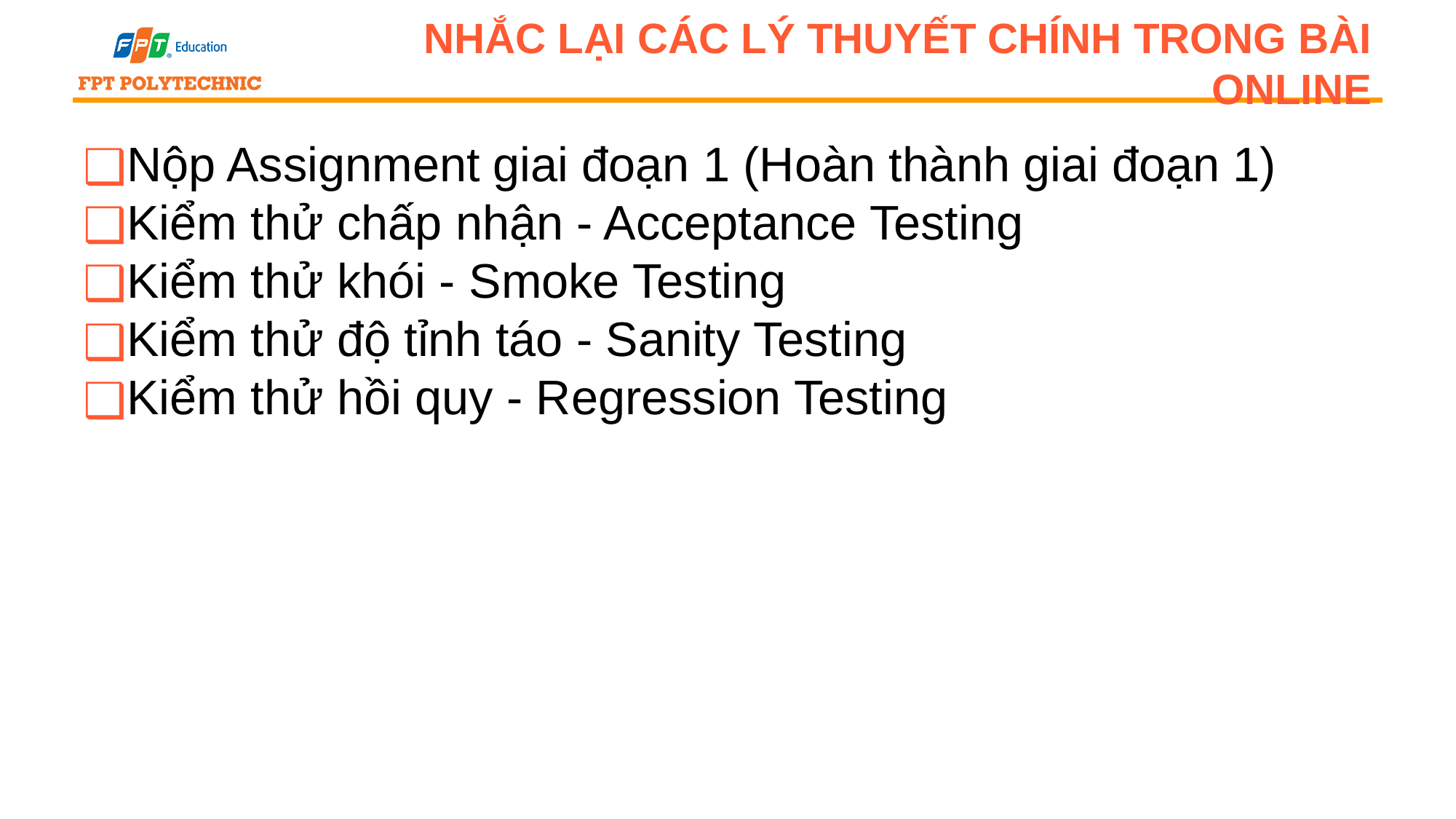

# Nhắc lại các lý thuyết chính trong bài online
Nộp Assignment giai đoạn 1 (Hoàn thành giai đoạn 1)
Kiểm thử chấp nhận - Acceptance Testing
Kiểm thử khói - Smoke Testing
Kiểm thử độ tỉnh táo - Sanity Testing
Kiểm thử hồi quy - Regression Testing